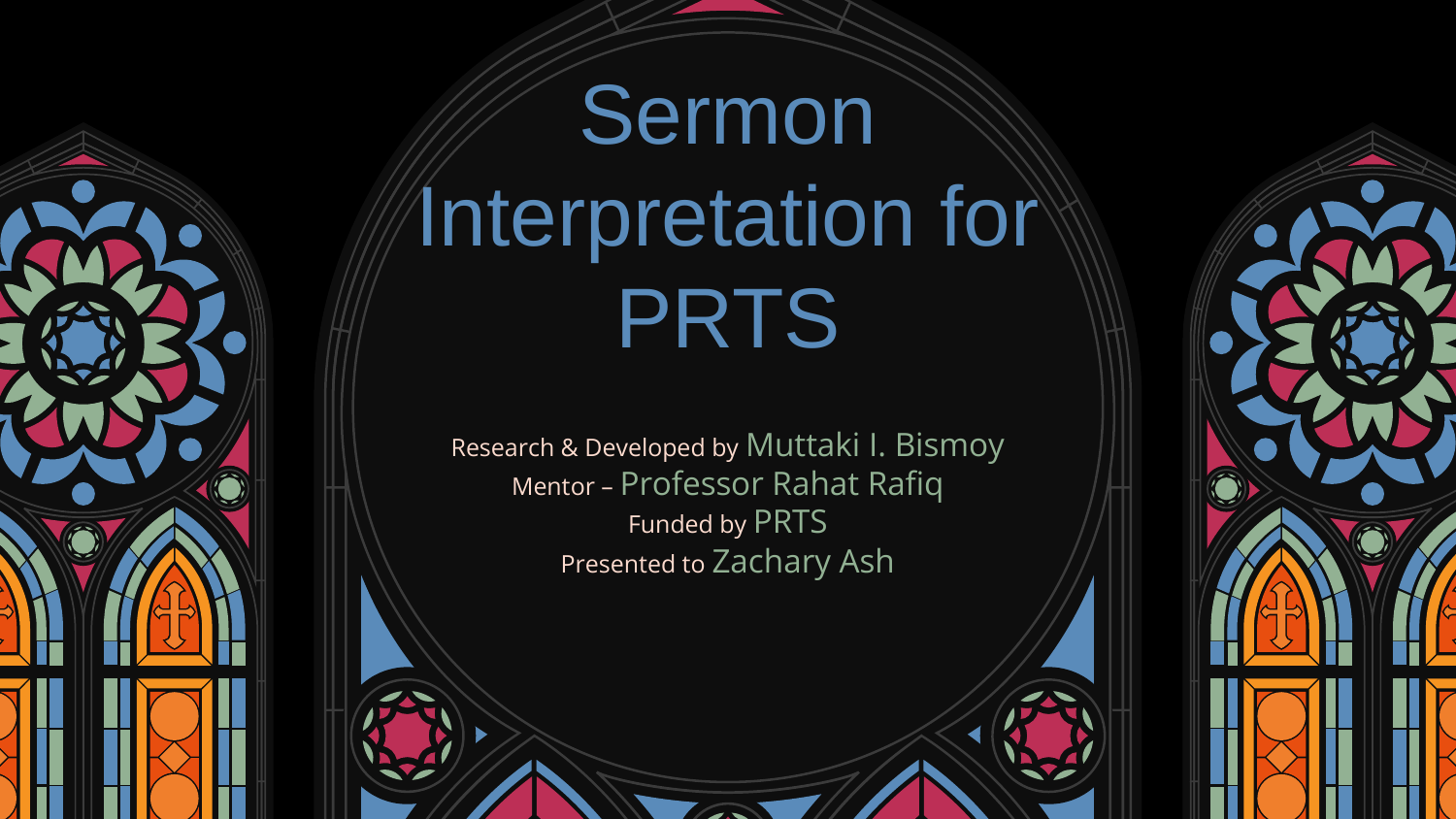

# Sermon Interpretation for PRTS
Research & Developed by Muttaki I. Bismoy
Mentor – Professor Rahat Rafiq
Funded by PRTS
Presented to Zachary Ash